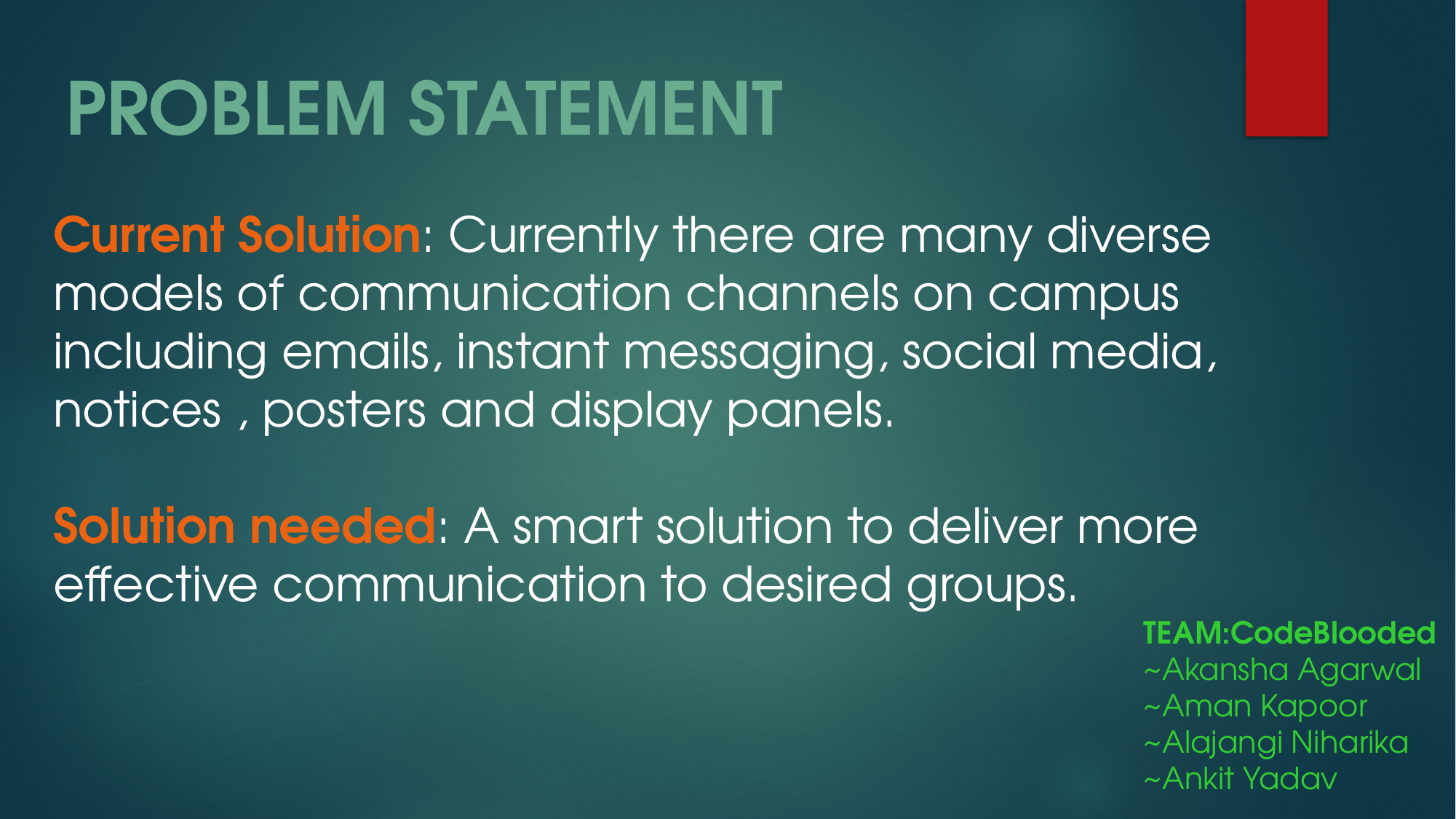

# PROBLEM STATEMENT
Current Solution: Currently there are many diverse models of communication channels on campus including emails, instant messaging, social media, notices , posters and display panels.

Solution needed: A smart solution to deliver more effective communication to desired groups.
TEAM:CodeBlooded
~Akansha Agarwal
~Aman Kapoor
~Alajangi Niharika
~Ankit Yadav